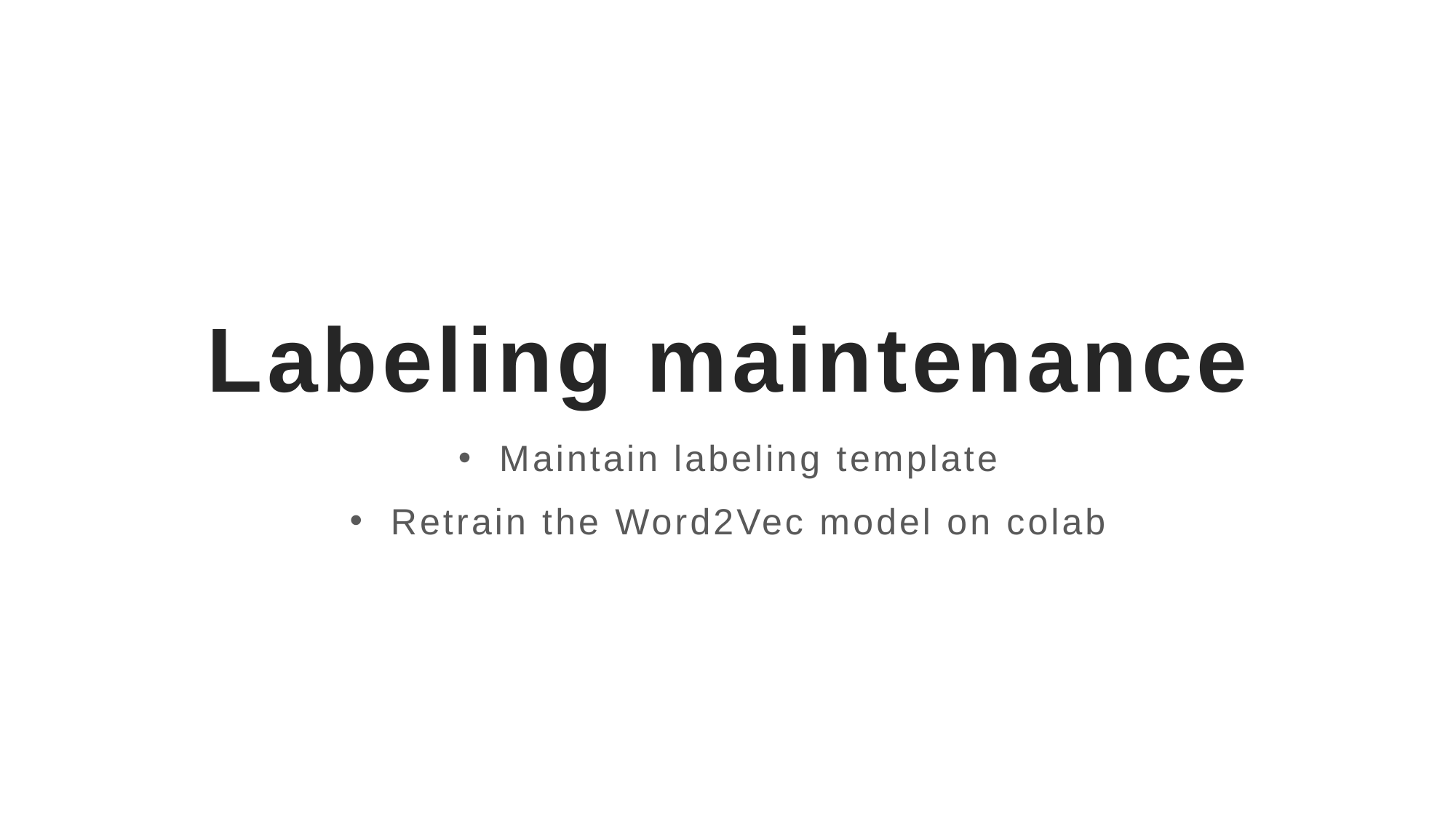

# Labeling maintenance
Maintain labeling template
Retrain the Word2Vec model on colab